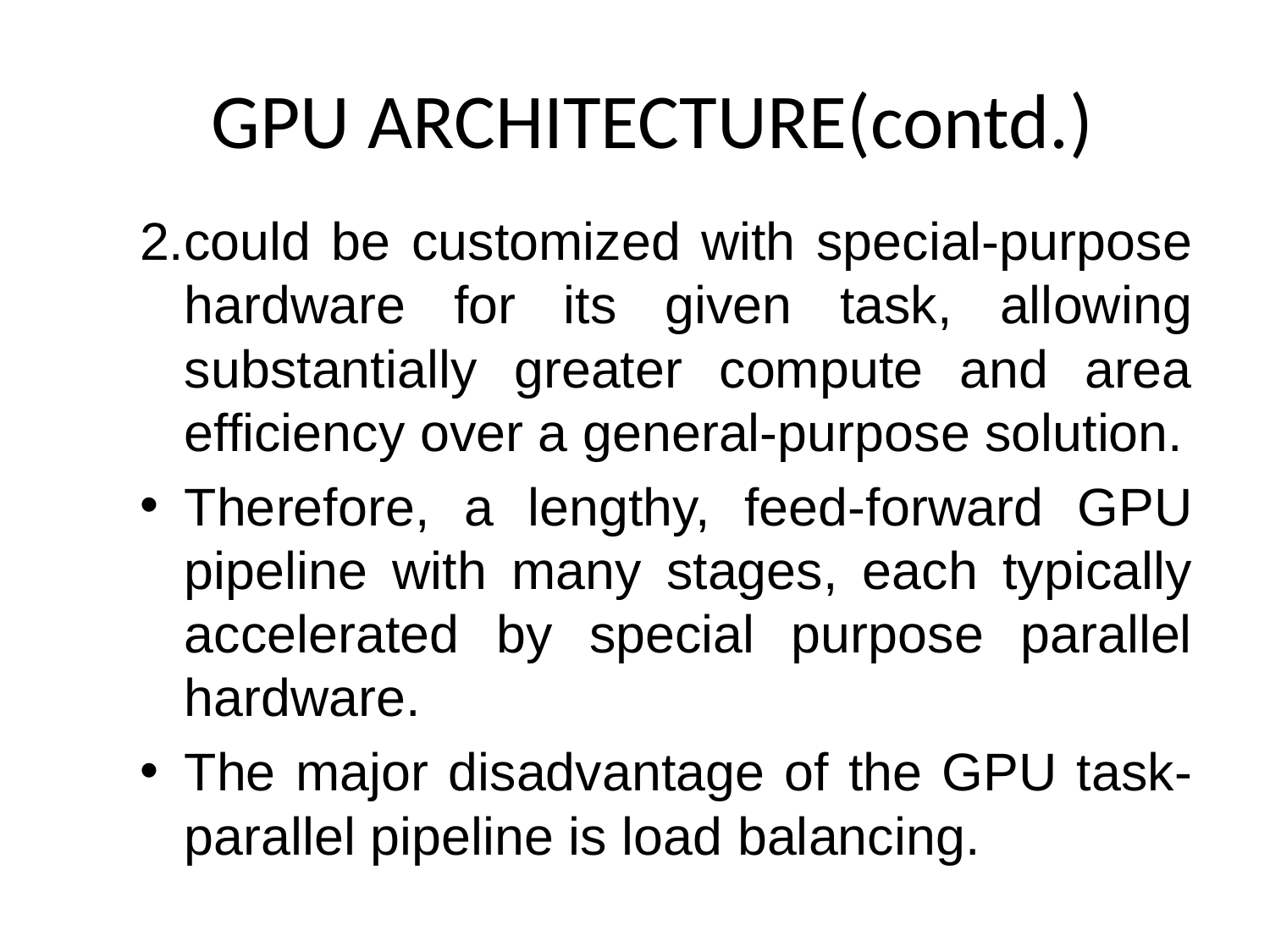

# GPU ARCHITECTURE(contd.)
2.could be customized with special-purpose hardware for its given task, allowing substantially greater compute and area efficiency over a general-purpose solution.
Therefore, a lengthy, feed-forward GPU pipeline with many stages, each typically accelerated by special purpose parallel hardware.
The major disadvantage of the GPU task-parallel pipeline is load balancing.